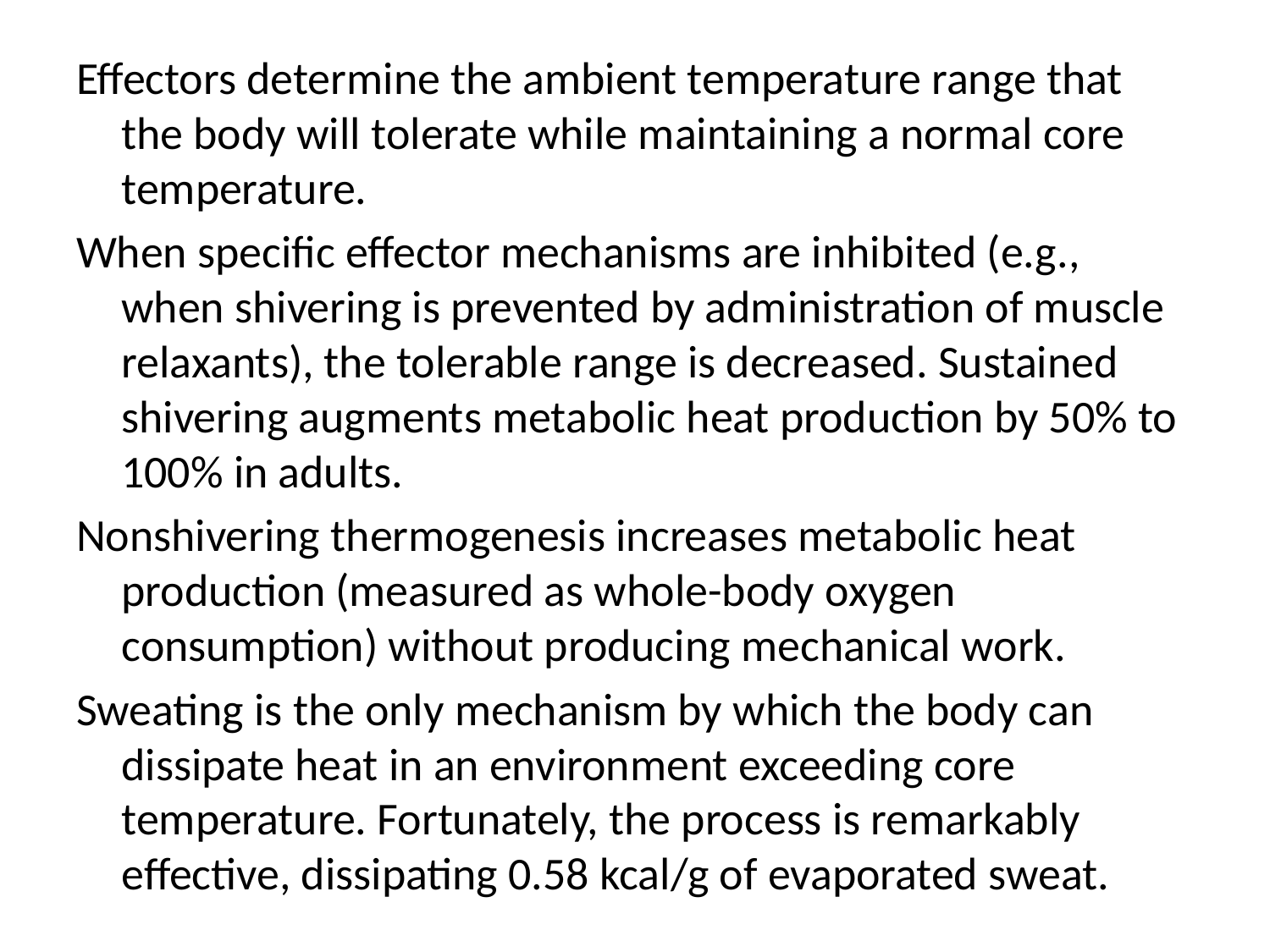

Effectors determine the ambient temperature range that the body will tolerate while maintaining a normal core temperature.
When specific effector mechanisms are inhibited (e.g., when shivering is prevented by administration of muscle relaxants), the tolerable range is decreased. Sustained shivering augments metabolic heat production by 50% to 100% in adults.
Nonshivering thermogenesis increases metabolic heat production (measured as whole-body oxygen consumption) without producing mechanical work.
Sweating is the only mechanism by which the body can dissipate heat in an environment exceeding core temperature. Fortunately, the process is remarkably effective, dissipating 0.58 kcal/g of evaporated sweat.